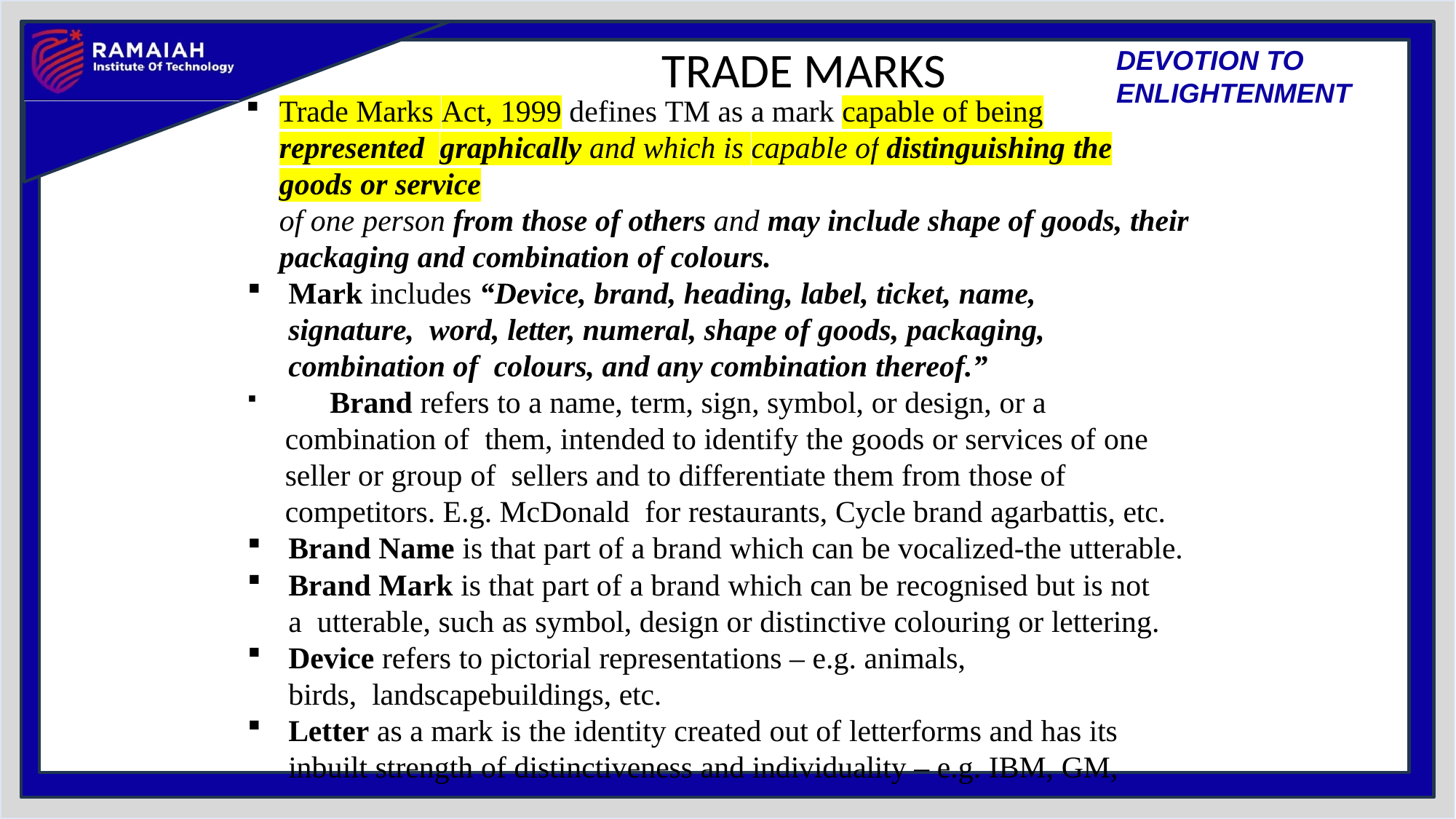

# TRADE MARKS
Trade Marks Act, 1999 defines TM as a mark capable of being represented  graphically and which is capable of distinguishing the goods or service
of one person from those of others and may include shape of goods, their
packaging and combination of colours.
Mark includes “Device, brand, heading, label, ticket, name, signature,  word, letter, numeral, shape of goods, packaging, combination of  colours, and any combination thereof.”
	Brand refers to a name, term, sign, symbol, or design, or a combination of  them, intended to identify the goods or services of one seller or group of  sellers and to differentiate them from those of competitors. E.g. McDonald  for restaurants, Cycle brand agarbattis, etc.
Brand Name is that part of a brand which can be vocalized-the utterable.
Brand Mark is that part of a brand which can be recognised but is not a  utterable, such as symbol, design or distinctive colouring or lettering.
Device refers to pictorial representations – e.g. animals, birds,  landscapebuildings, etc.
Letter as a mark is the identity created out of letterforms and has its
inbuilt strength of distinctiveness and individuality – e.g. IBM, GM,